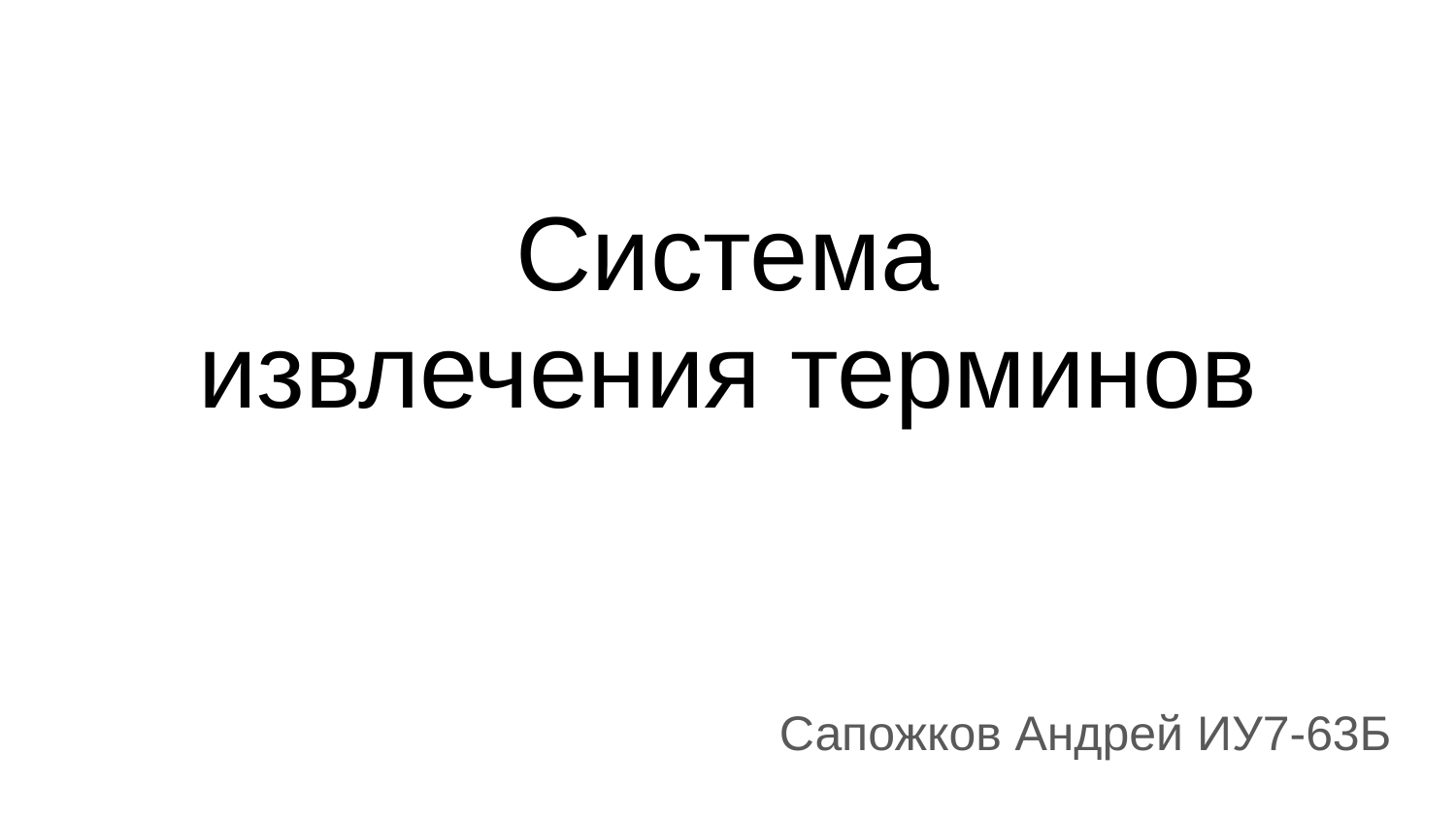

# Система
извлечения терминов
Сапожков Андрей ИУ7-63Б